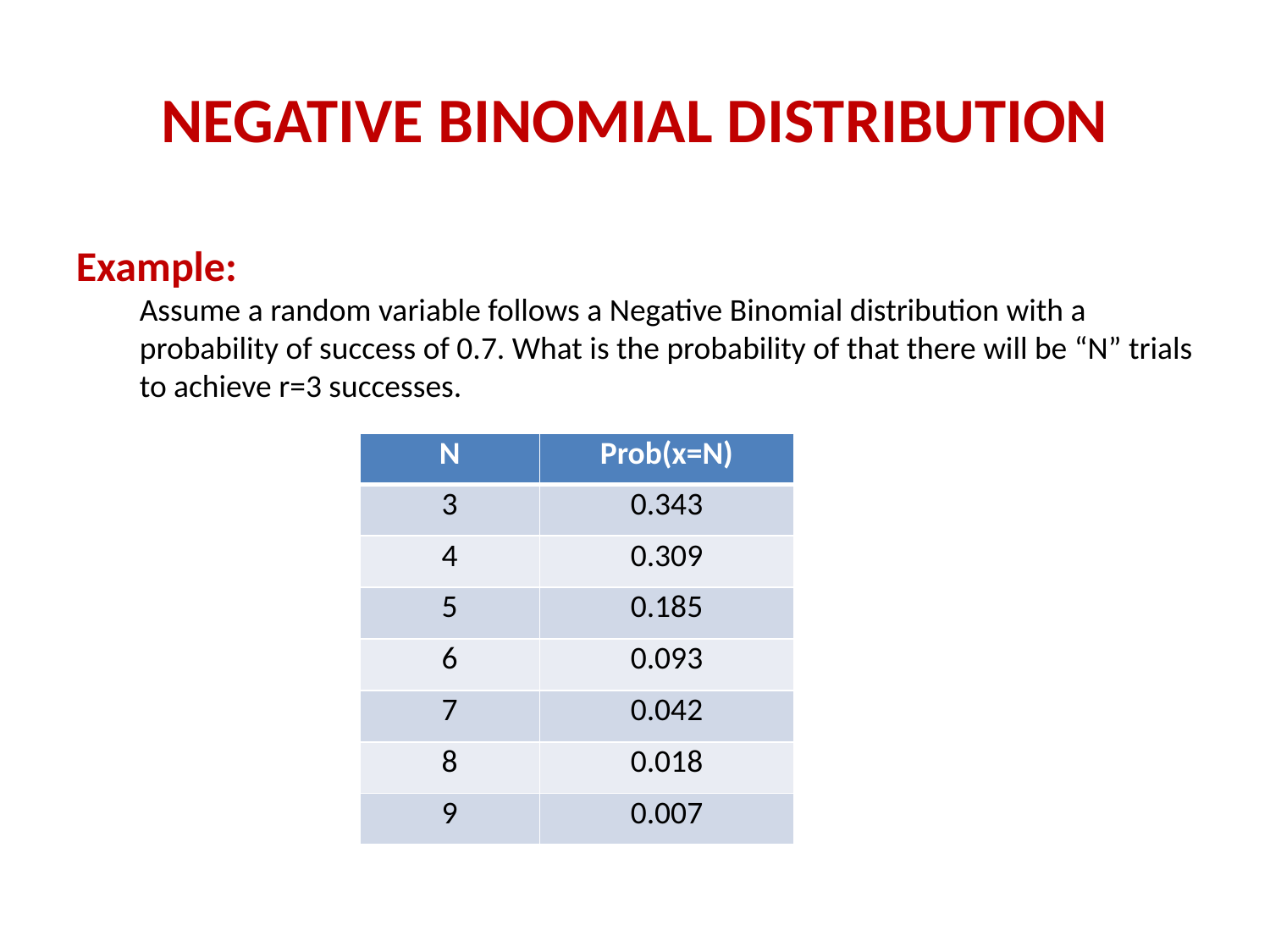

# NEGATIVE BINOMIAL DISTRIBUTION
Example:
Assume a random variable follows a Negative Binomial distribution with a probability of success of 0.7. What is the probability of that there will be “N” trials to achieve r=3 successes.
| N | Prob(x=N) |
| --- | --- |
| 3 | 0.343 |
| 4 | 0.309 |
| 5 | 0.185 |
| 6 | 0.093 |
| 7 | 0.042 |
| 8 | 0.018 |
| 9 | 0.007 |